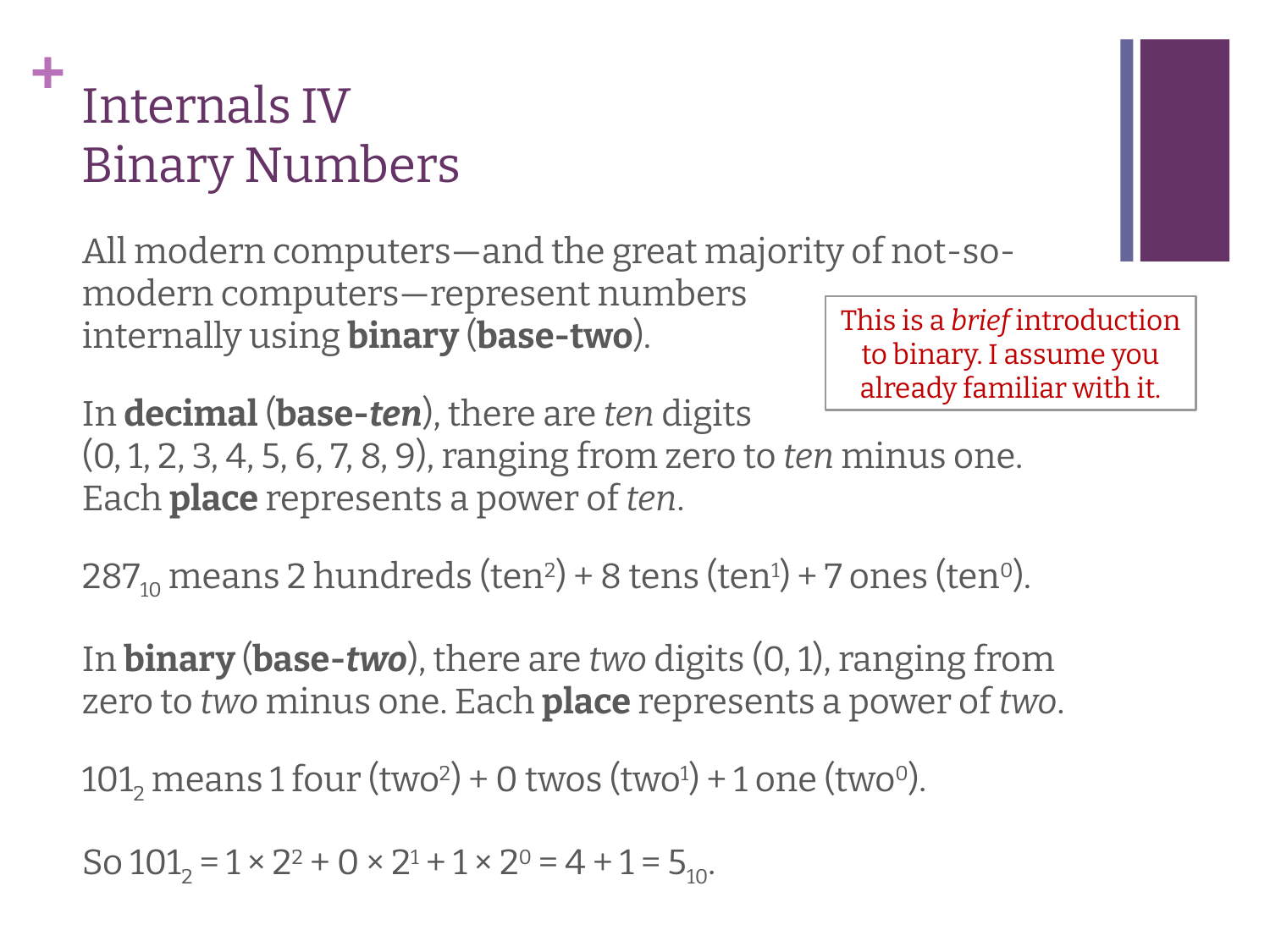

# Internals IV Binary Numbers
All modern computers—and the great majority of not-so-modern computers—represent numbers
internally using binary (base-two).
In decimal (base-ten), there are ten digits
(0, 1, 2, 3, 4, 5, 6, 7, 8, 9), ranging from zero to ten minus one.  Each place represents a power of ten.
28710 means 2 hundreds (ten2) + 8 tens (ten1) + 7 ones (ten0).
In binary (base-two), there are two digits (0, 1), ranging from zero to two minus one. Each place represents a power of two.
1012 means 1 four (two2) + 0 twos (two1) + 1 one (two0).
So 1012 = 1 × 22 + 0 × 21 + 1 × 20 = 4 + 1 = 510.
This is a brief introduction to binary. I assume you already familiar with it.